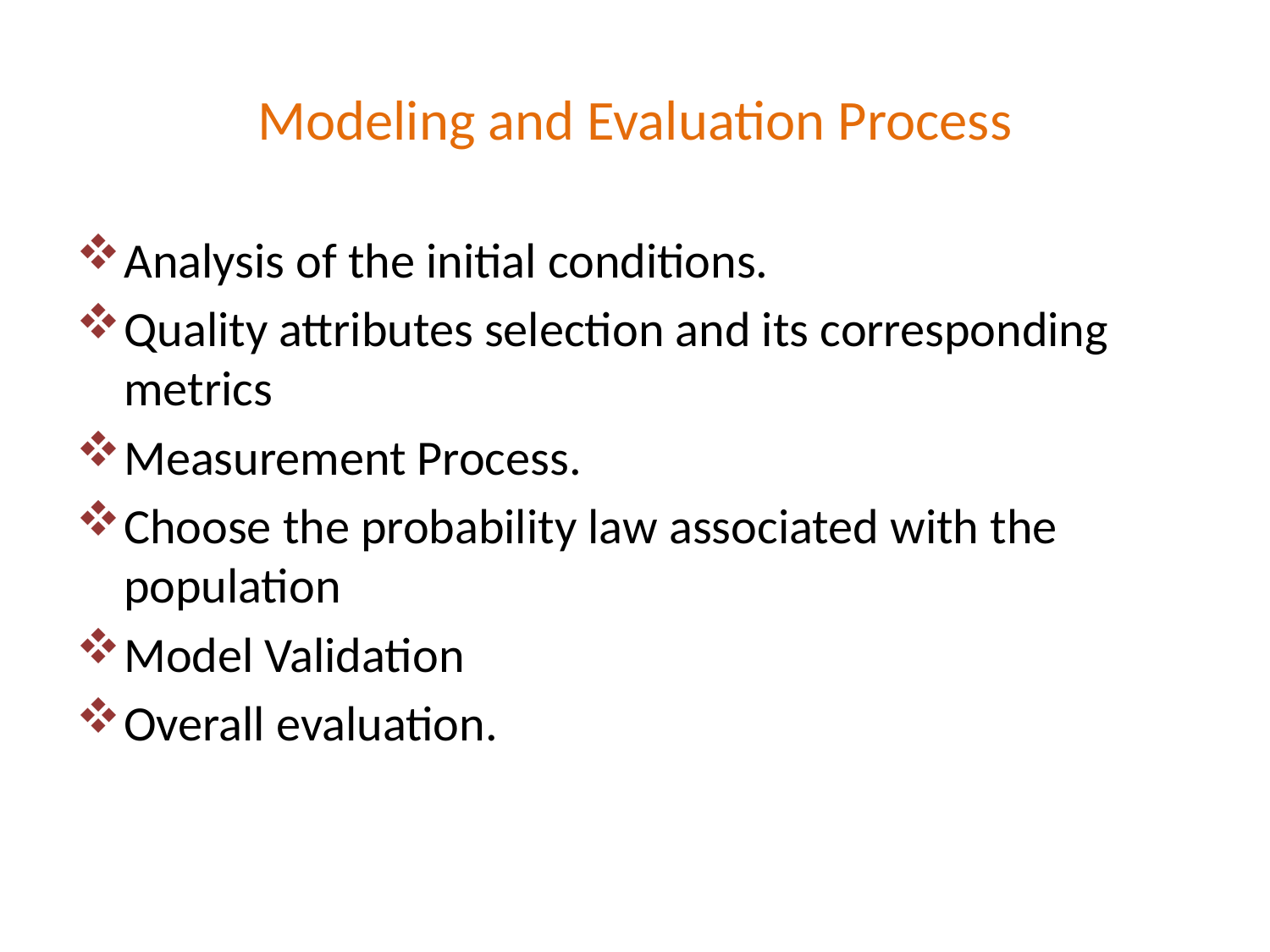

# Modeling and Evaluation Process
Analysis of the initial conditions.
Quality attributes selection and its corresponding metrics
Measurement Process.
Choose the probability law associated with the population
Model Validation
Overall evaluation.